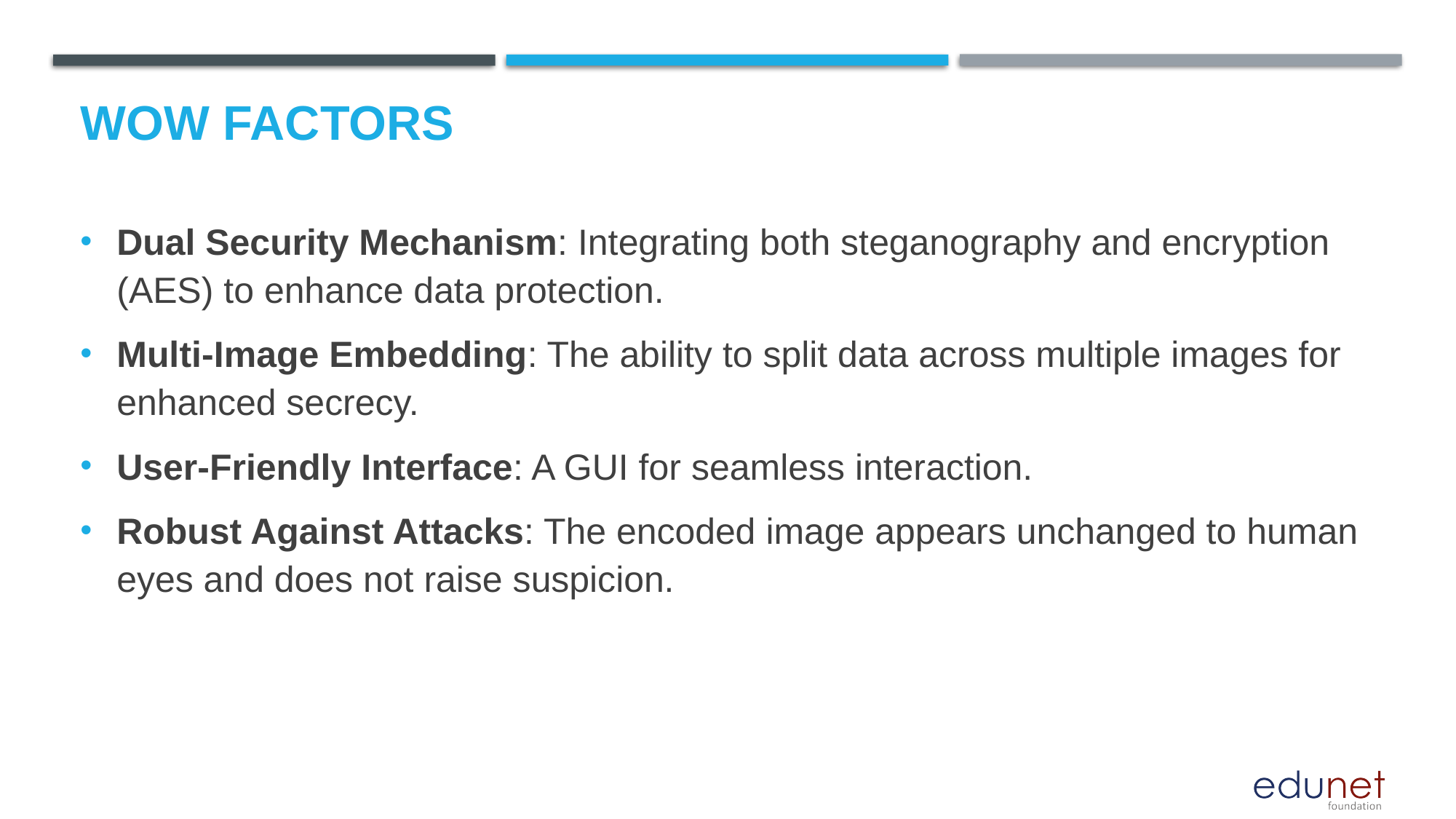

# Wow factors
Dual Security Mechanism: Integrating both steganography and encryption (AES) to enhance data protection.
Multi-Image Embedding: The ability to split data across multiple images for enhanced secrecy.
User-Friendly Interface: A GUI for seamless interaction.
Robust Against Attacks: The encoded image appears unchanged to human eyes and does not raise suspicion.